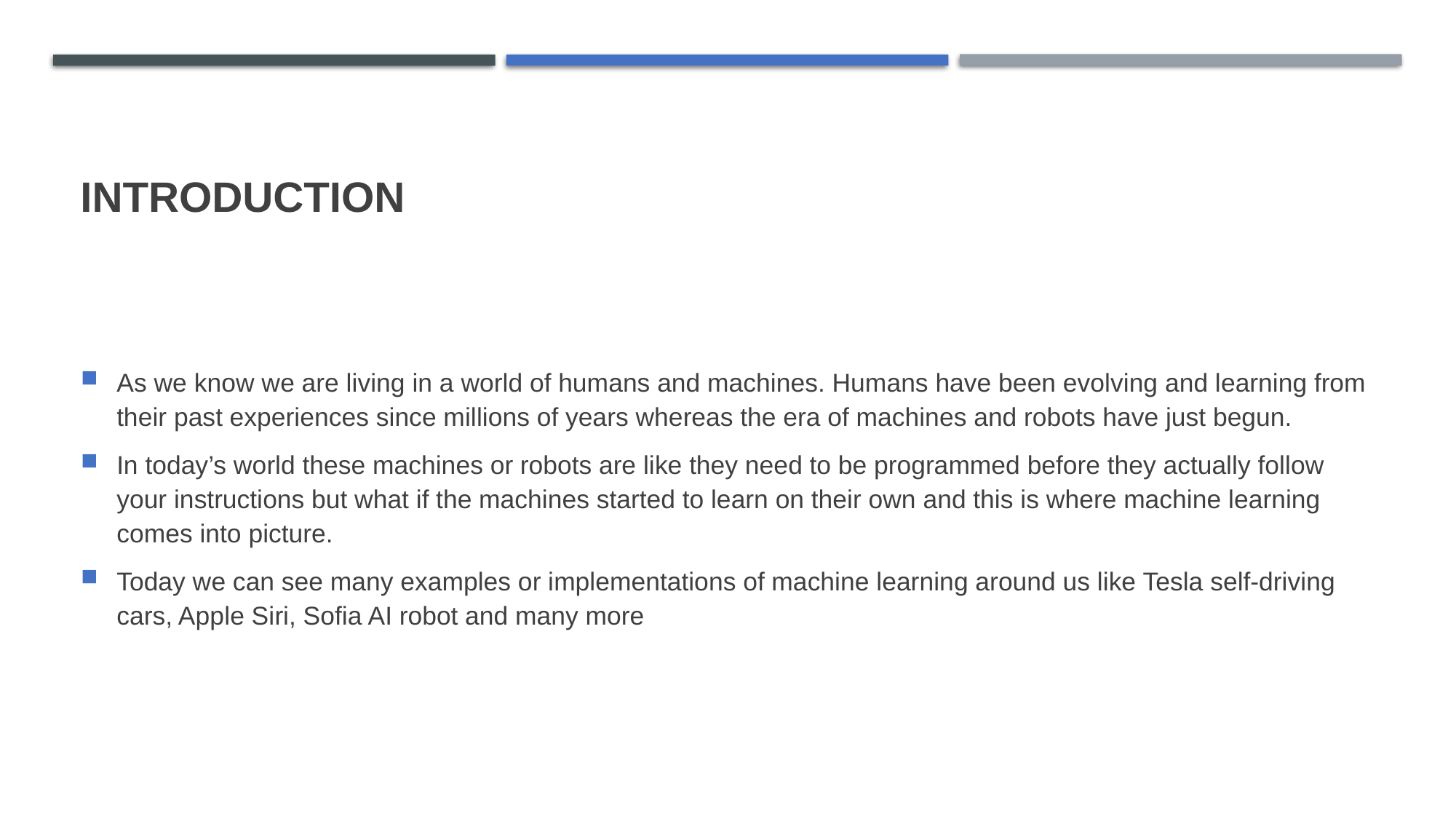

# Introduction
As we know we are living in a world of humans and machines. Humans have been evolving and learning from their past experiences since millions of years whereas the era of machines and robots have just begun.
In today’s world these machines or robots are like they need to be programmed before they actually follow your instructions but what if the machines started to learn on their own and this is where machine learning comes into picture.
Today we can see many examples or implementations of machine learning around us like Tesla self-driving cars, Apple Siri, Sofia AI robot and many more